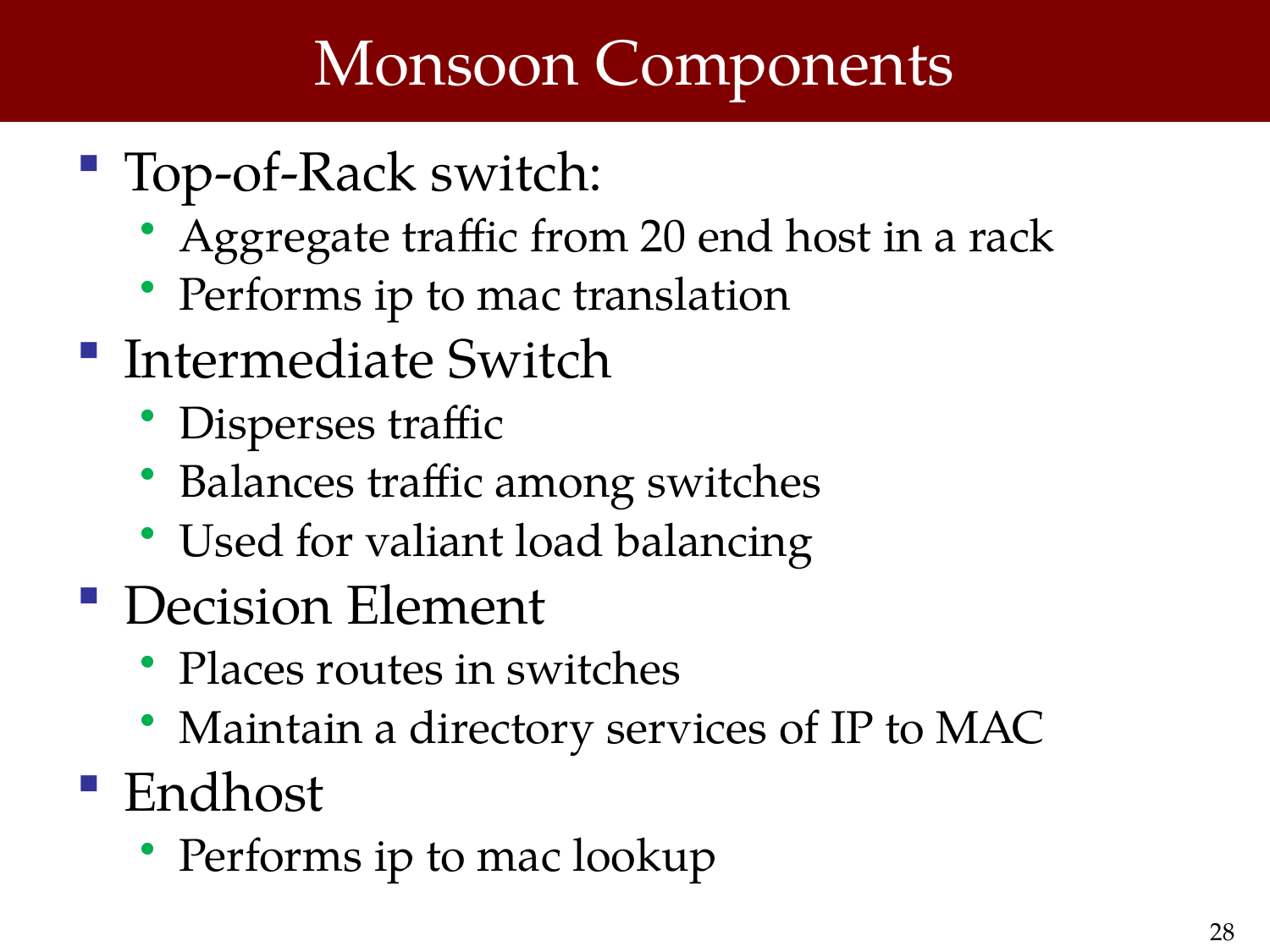

# Monsoon Components
Top-of-Rack switch:
Aggregate traffic from 20 end host in a rack
Performs ip to mac translation
Intermediate Switch
Disperses traffic
Balances traffic among switches
Used for valiant load balancing
Decision Element
Places routes in switches
Maintain a directory services of IP to MAC
Endhost
Performs ip to mac lookup

28